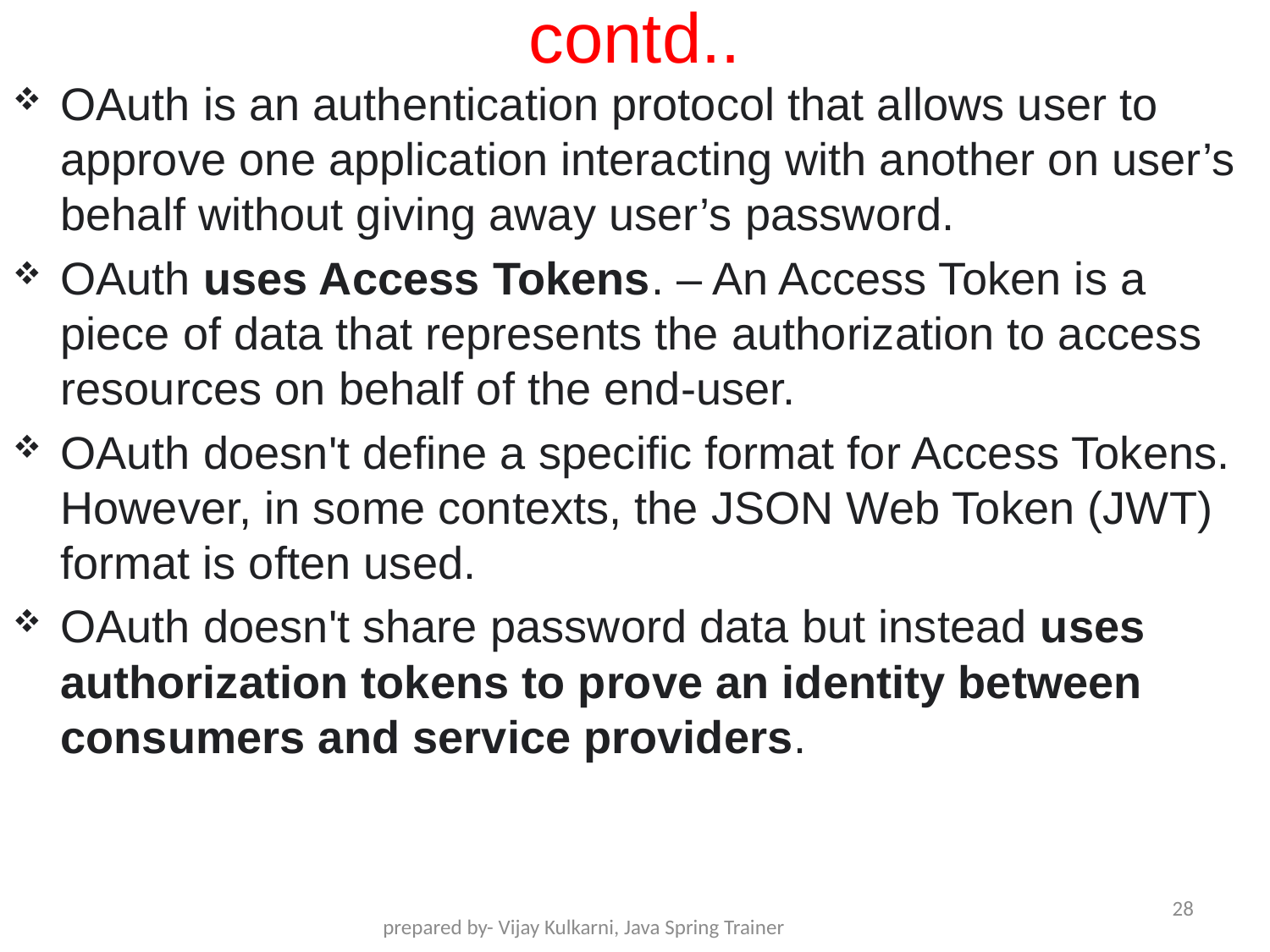

# contd..
OAuth is an authentication protocol that allows user to approve one application interacting with another on user’s behalf without giving away user’s password.
OAuth uses Access Tokens. – An Access Token is a piece of data that represents the authorization to access resources on behalf of the end-user.
OAuth doesn't define a specific format for Access Tokens. However, in some contexts, the JSON Web Token (JWT) format is often used.
OAuth doesn't share password data but instead uses authorization tokens to prove an identity between consumers and service providers.
28
prepared by- Vijay Kulkarni, Java Spring Trainer